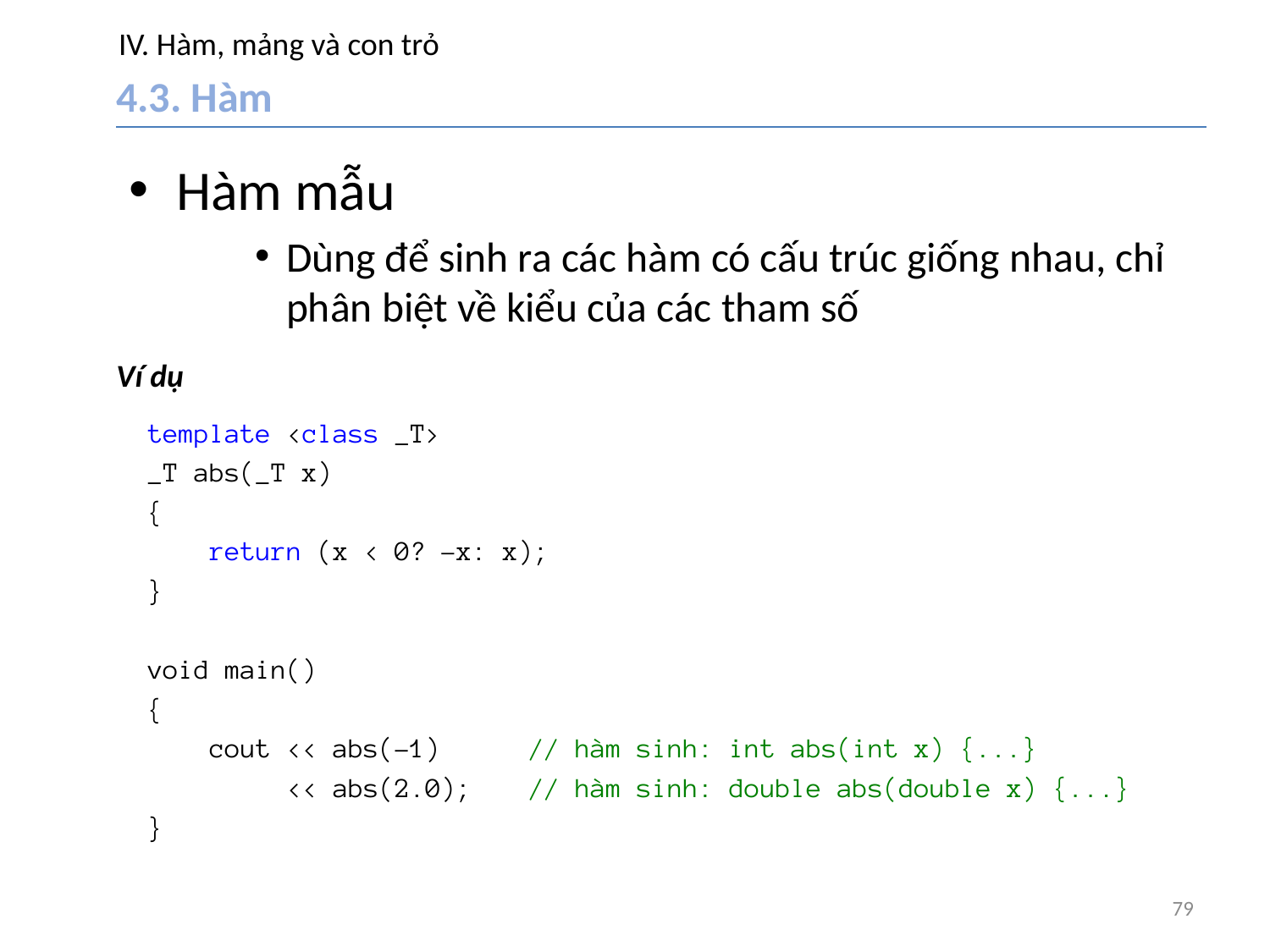

# IV. Hàm, mảng và con trỏ
4.3. Hàm
Hàm mẫu
Dùng để sinh ra các hàm có cấu trúc giống nhau, chỉ phân biệt về kiểu của các tham số
Ví dụ
template <class _T>
_T abs(_T x)
{
    return (x < 0? –x: x);
}

void main()
{
    cout << abs(-1)	// hàm sinh: int abs(int x) {...}
         << abs(2.0);	// hàm sinh: double abs(double x) {...}
}
79